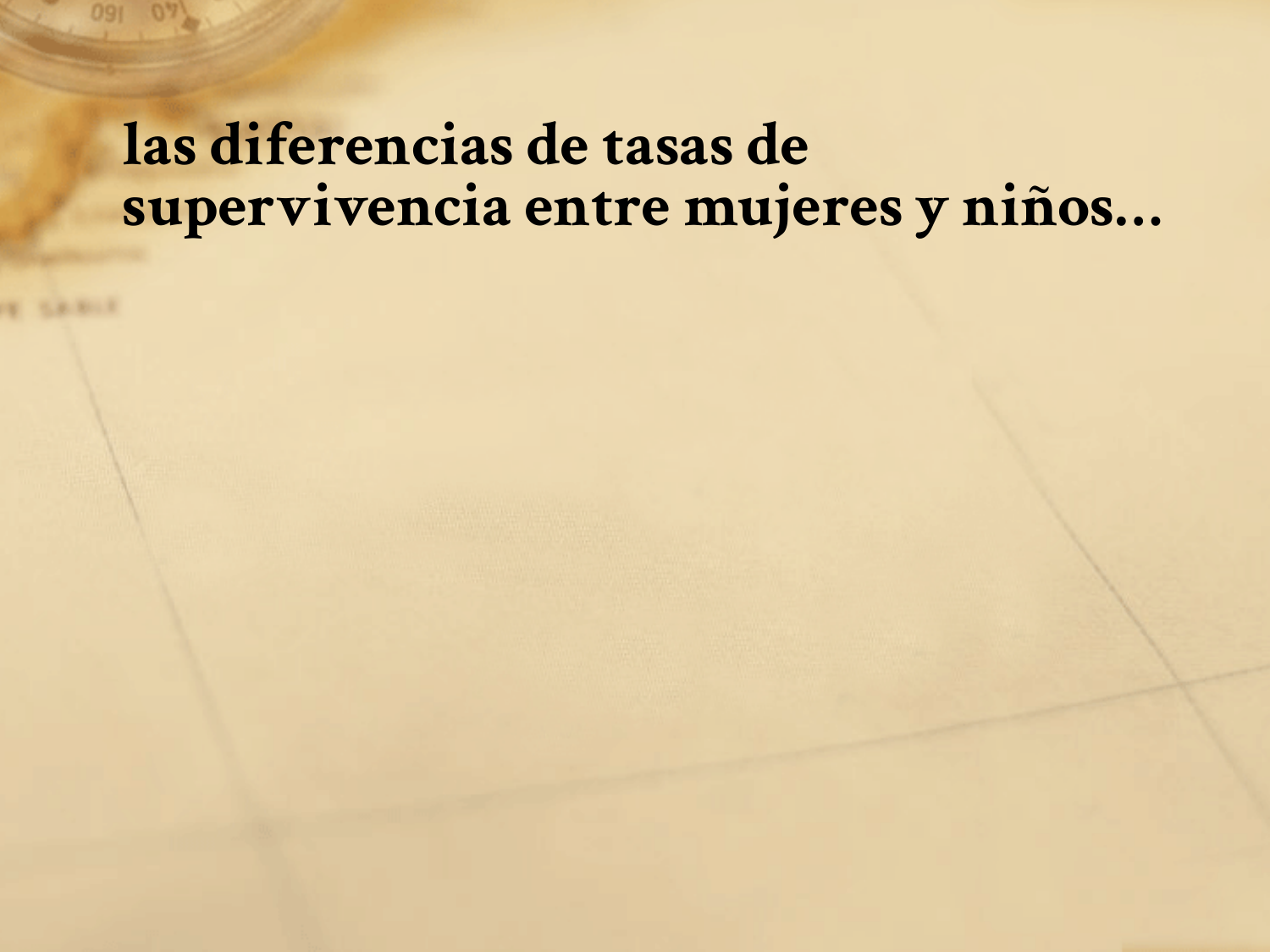

# las diferencias de tasas de supervivencia entre mujeres y niños…